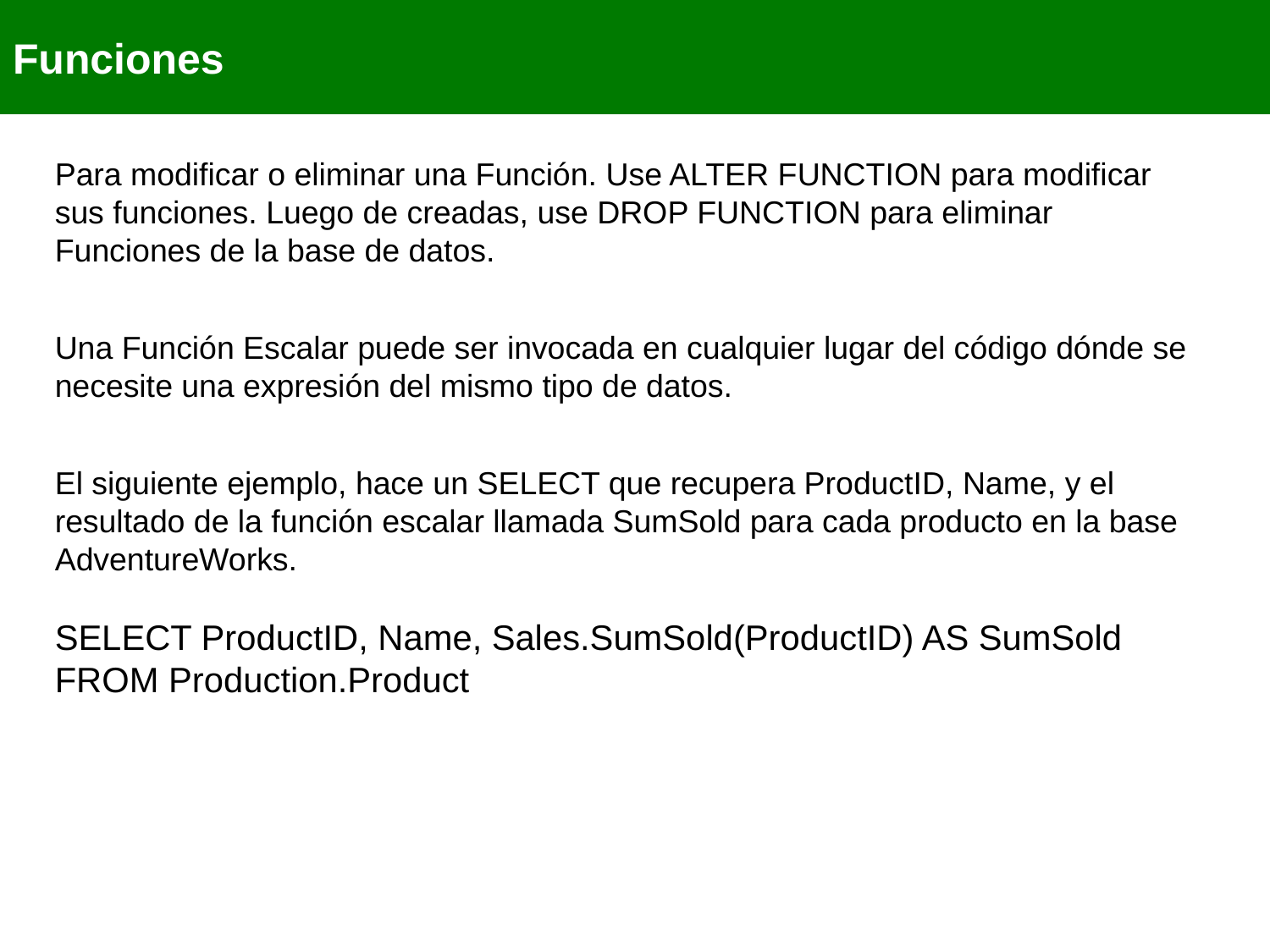

# Funciones
Para modificar o eliminar una Función. Use ALTER FUNCTION para modificar sus funciones. Luego de creadas, use DROP FUNCTION para eliminar Funciones de la base de datos.

Una Función Escalar puede ser invocada en cualquier lugar del código dónde se necesite una expresión del mismo tipo de datos.

El siguiente ejemplo, hace un SELECT que recupera ProductID, Name, y el resultado de la función escalar llamada SumSold para cada producto en la base AdventureWorks.

SELECT ProductID, Name, Sales.SumSold(ProductID) AS SumSold
FROM Production.Product